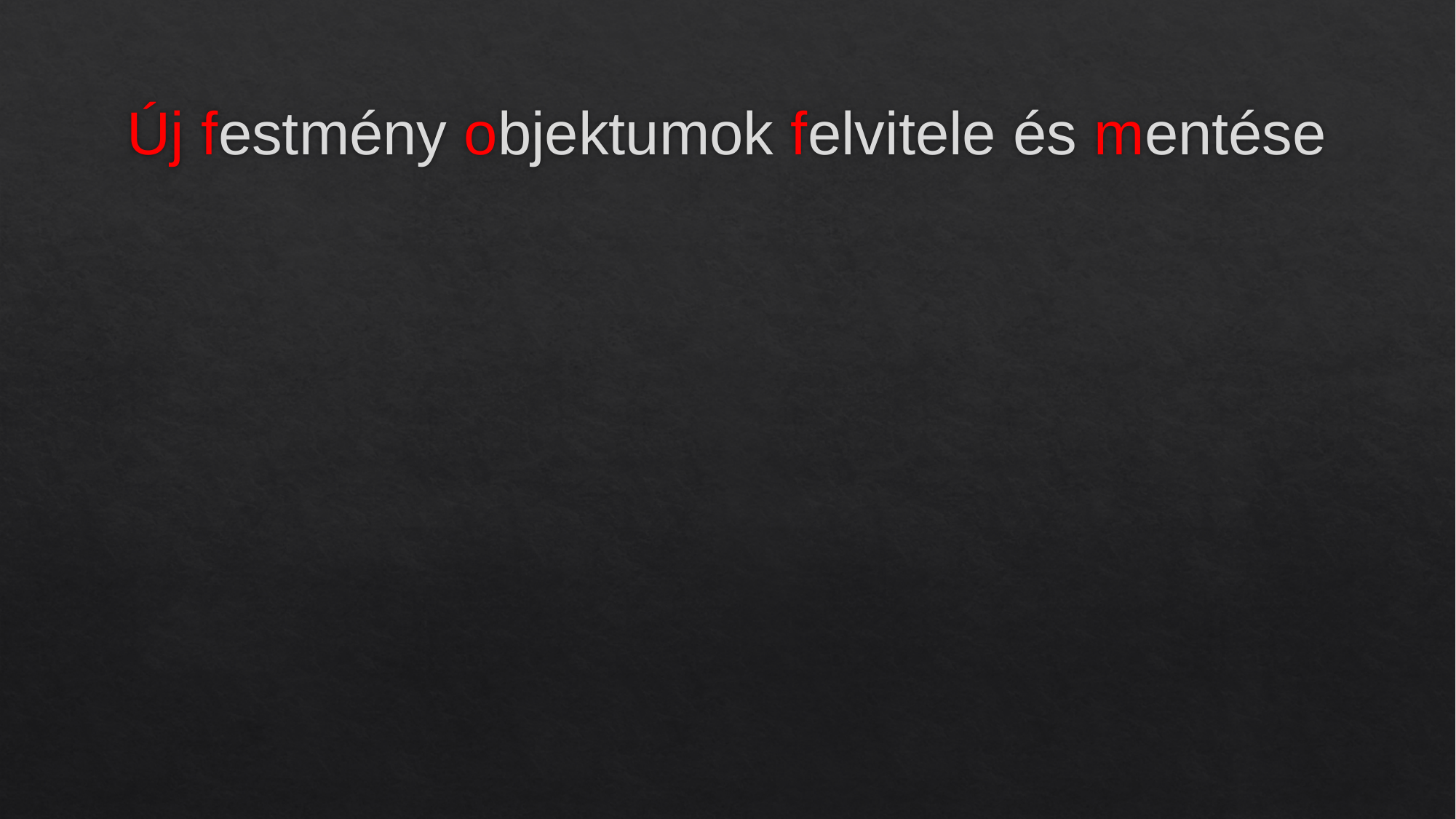

# Új festmény objektumok felvitele és mentése